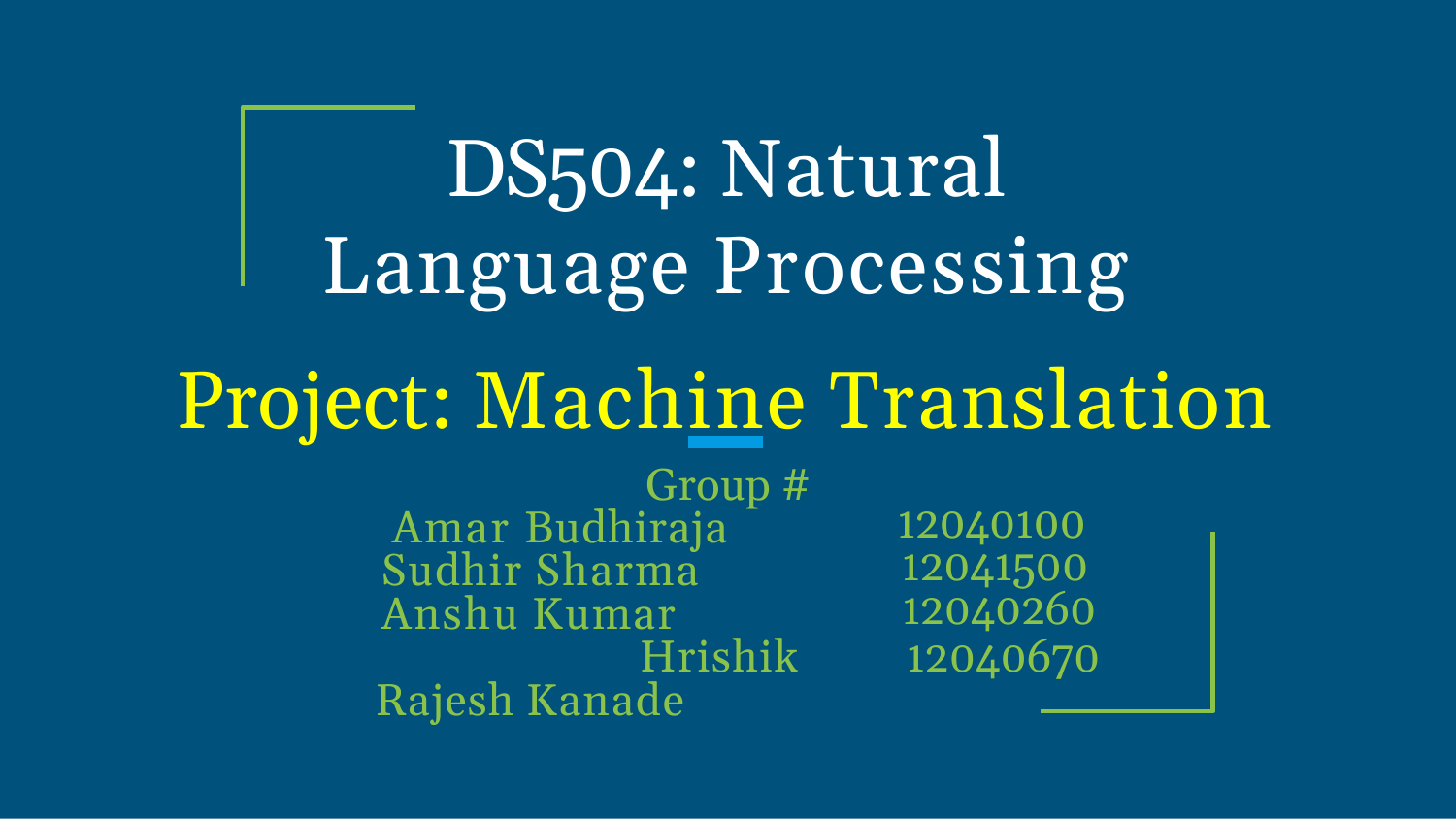

# DS504: Natural  Language Processing
Project: Machine Translation
Group #  Amar Budhiraja  Sudhir Sharma  Anshu Kumar
Hrishik Rajesh Kanade
12040100
12041500
12040260
12040670